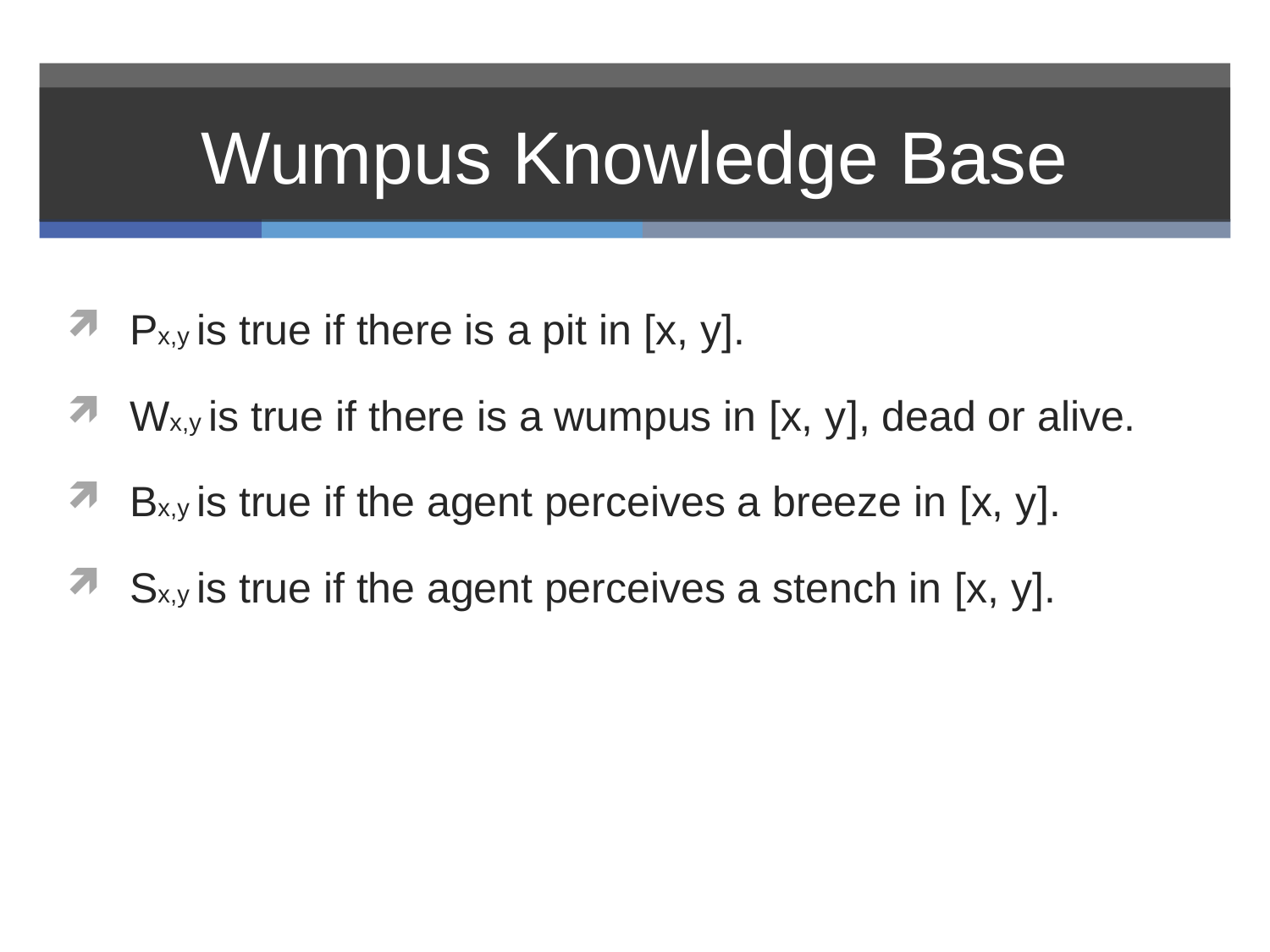

# Wumpus Knowledge Base
Px,y is true if there is a pit in [x, y].
Wx,y is true if there is a wumpus in [x, y], dead or alive.
Bx,y is true if the agent perceives a breeze in [x, y].
Sx,y is true if the agent perceives a stench in [x, y].